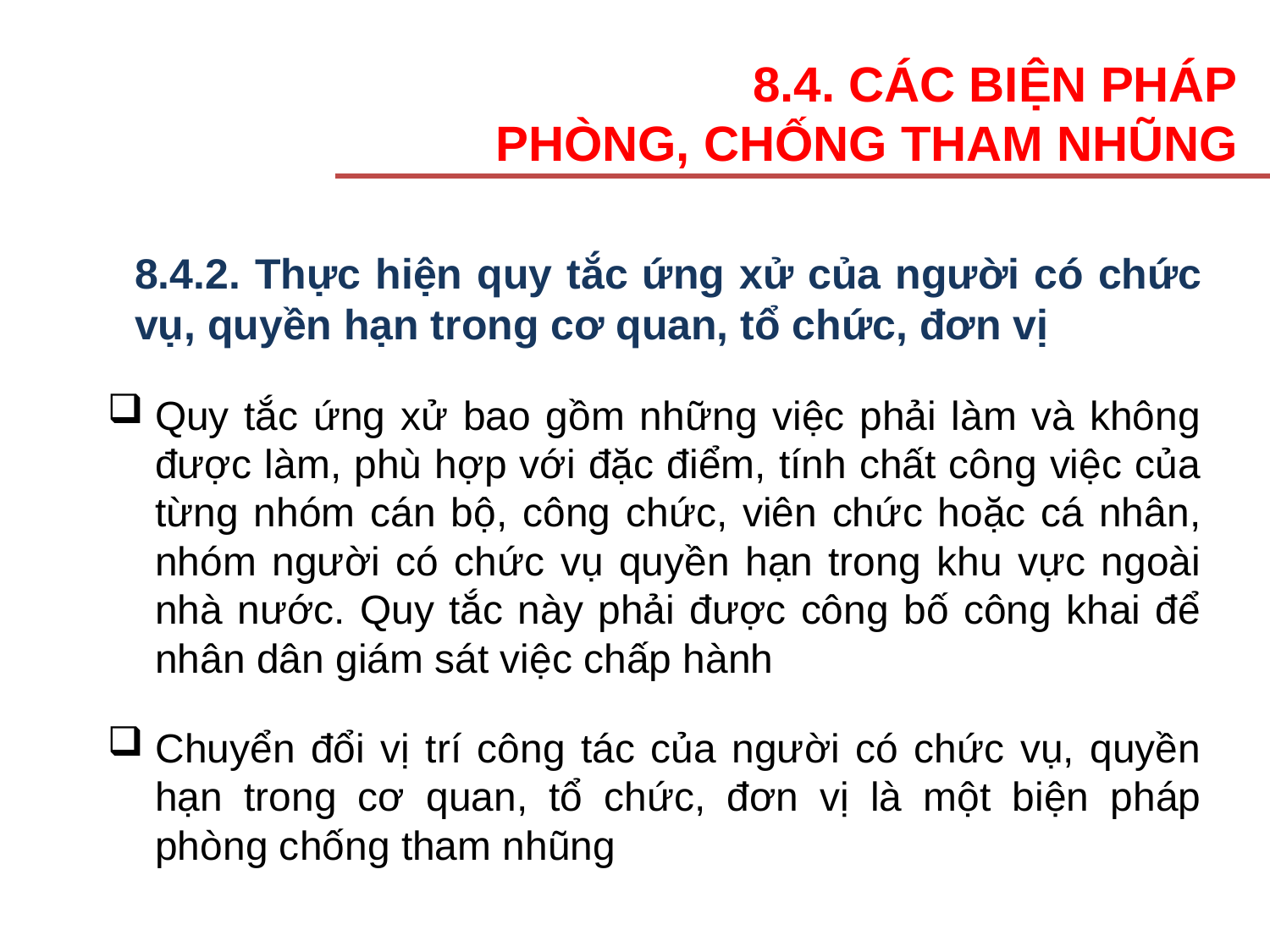

8.4. CÁC BIỆN PHÁP
PHÒNG, CHỐNG THAM NHŨNG
8.4.2. Thực hiện quy tắc ứng xử của người có chức vụ, quyền hạn trong cơ quan, tổ chức, đơn vị
Quy tắc ứng xử bao gồm những việc phải làm và không được làm, phù hợp với đặc điểm, tính chất công việc của từng nhóm cán bộ, công chức, viên chức hoặc cá nhân, nhóm người có chức vụ quyền hạn trong khu vực ngoài nhà nước. Quy tắc này phải được công bố công khai để nhân dân giám sát việc chấp hành
Chuyển đổi vị trí công tác của người có chức vụ, quyền hạn trong cơ quan, tổ chức, đơn vị là một biện pháp phòng chống tham nhũng